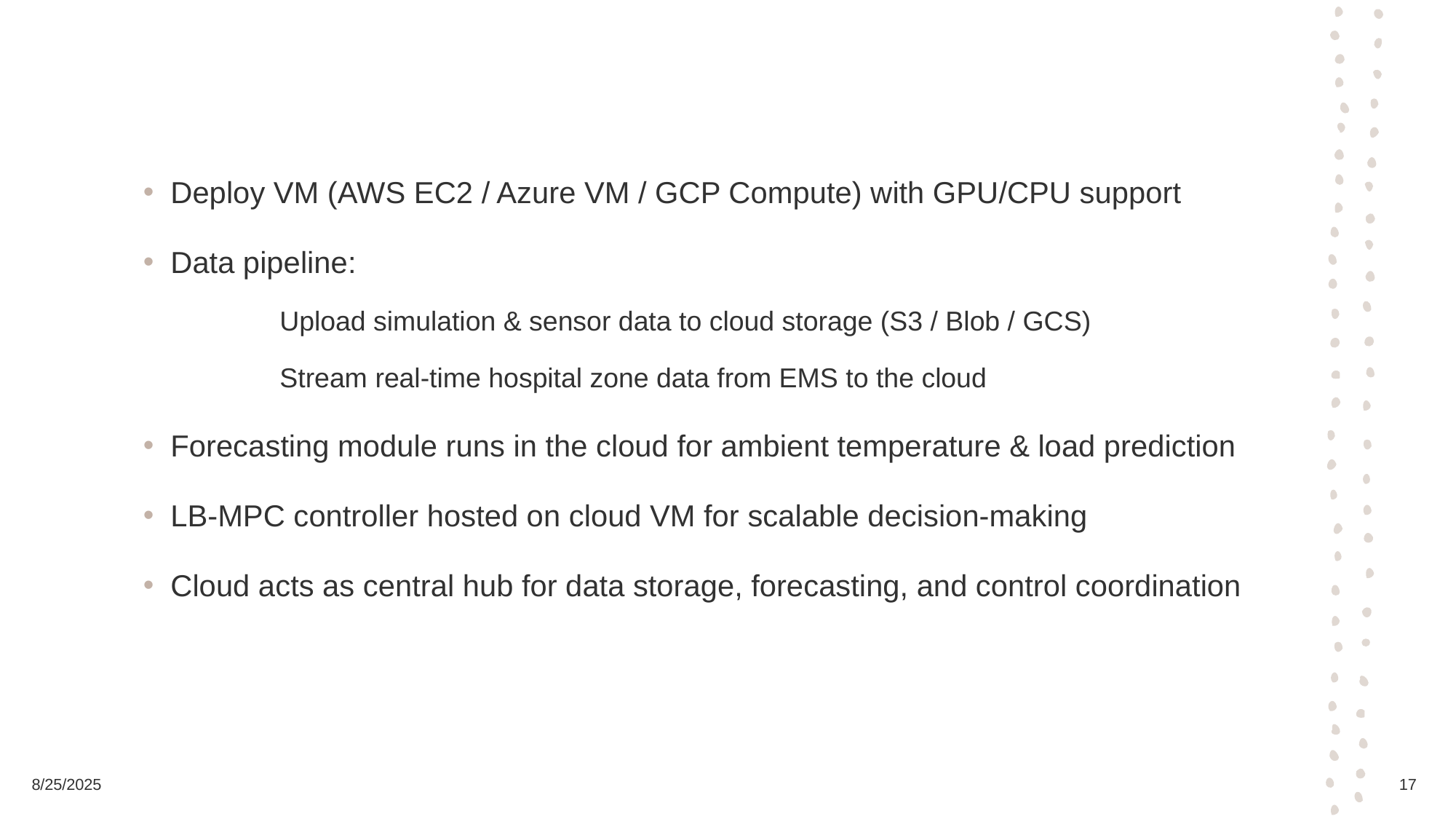

Deploy VM (AWS EC2 / Azure VM / GCP Compute) with GPU/CPU support
Data pipeline:
	Upload simulation & sensor data to cloud storage (S3 / Blob / GCS)
	Stream real-time hospital zone data from EMS to the cloud
Forecasting module runs in the cloud for ambient temperature & load prediction
LB-MPC controller hosted on cloud VM for scalable decision-making
Cloud acts as central hub for data storage, forecasting, and control coordination

8/25/2025
17